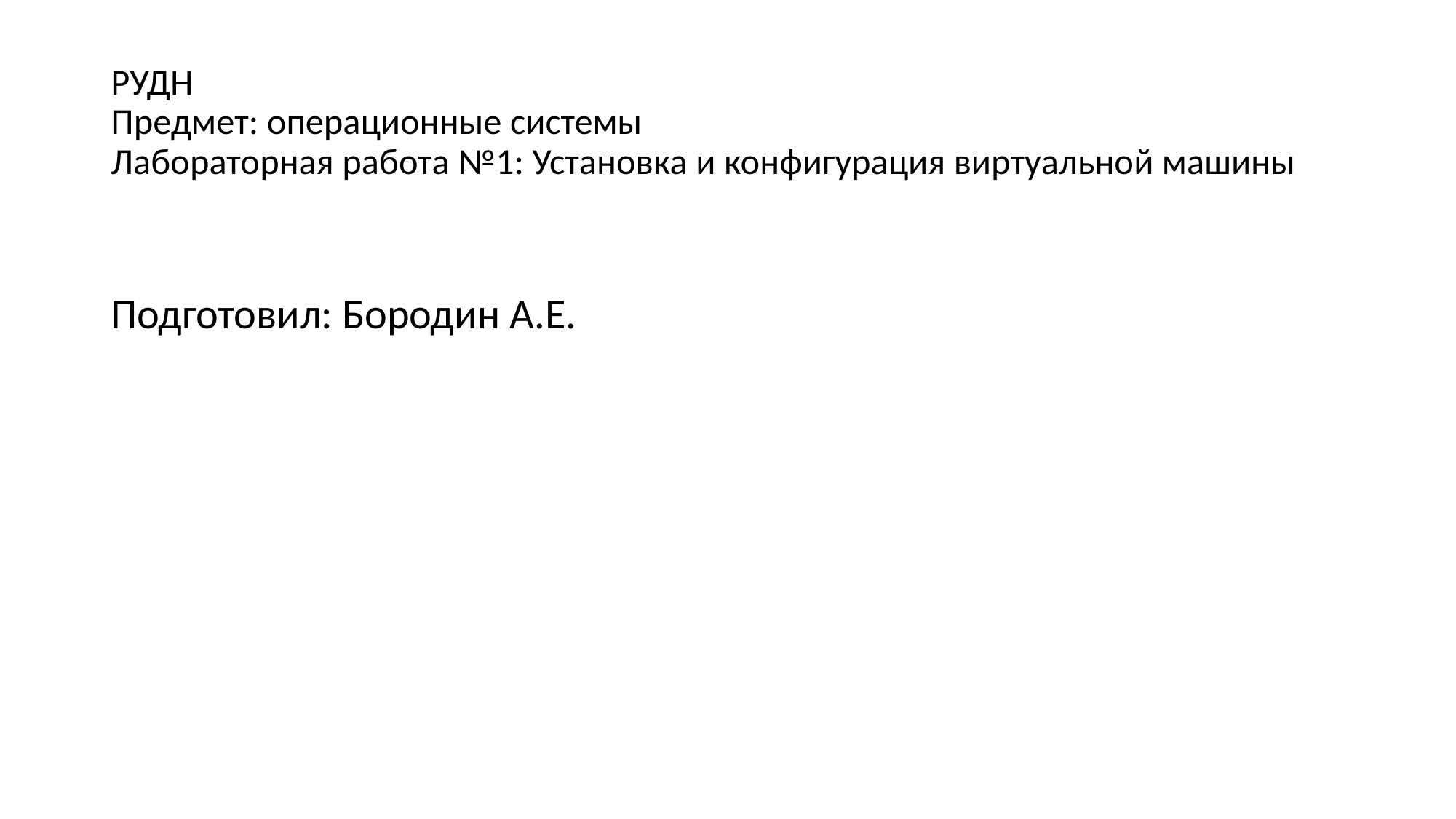

# РУДН Предмет: операционные системы Лабораторная работа №1: Установка и конфигурация виртуальной машины
Подготовил: Бородин А.Е.